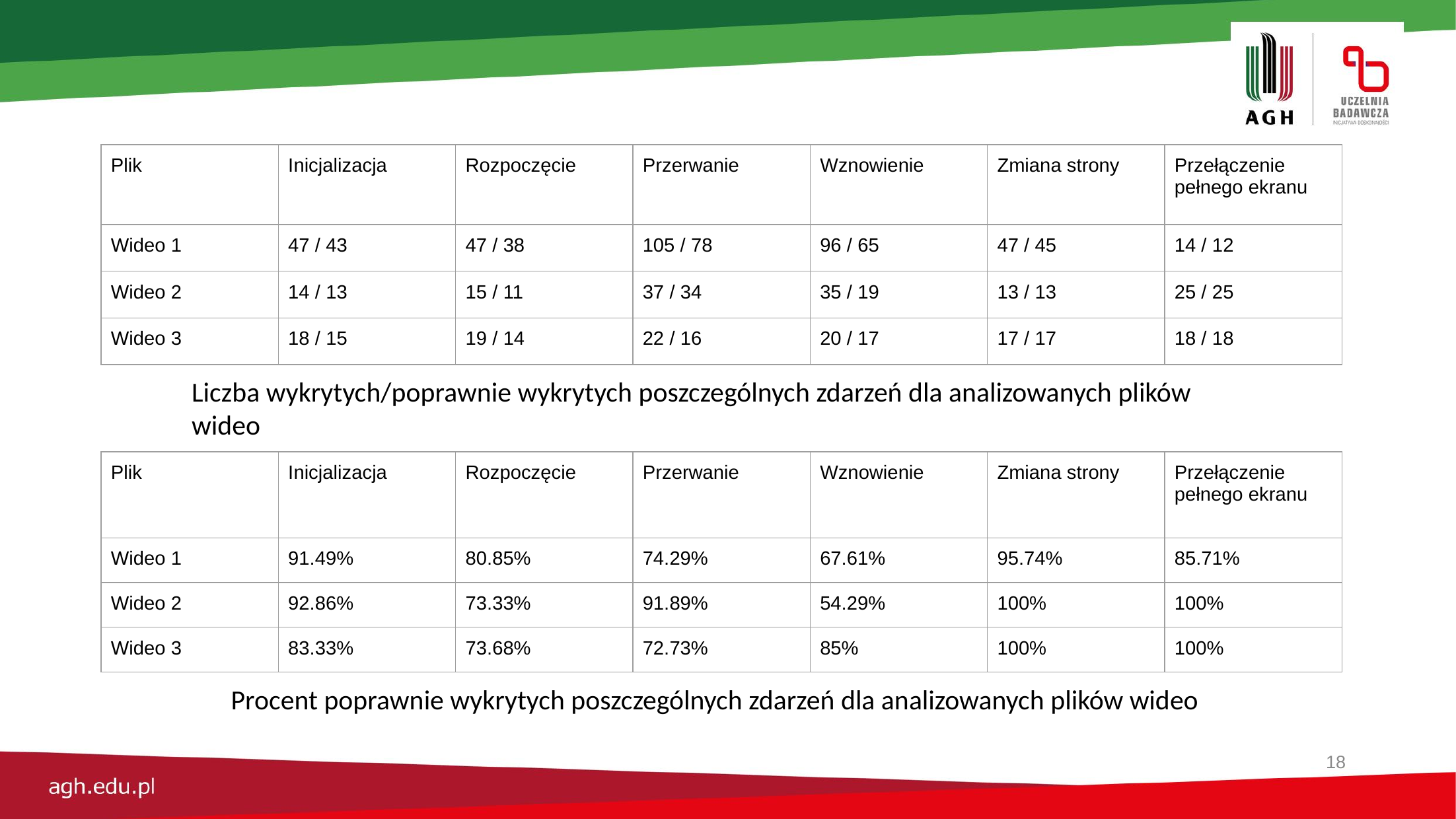

| Plik | Inicjalizacja | Rozpoczęcie | Przerwanie | Wznowienie | Zmiana strony | Przełączenie pełnego ekranu |
| --- | --- | --- | --- | --- | --- | --- |
| Wideo 1 | 47 / 43 | 47 / 38 | 105 / 78 | 96 / 65 | 47 / 45 | 14 / 12 |
| Wideo 2 | 14 / 13 | 15 / 11 | 37 / 34 | 35 / 19 | 13 / 13 | 25 / 25 |
| Wideo 3 | 18 / 15 | 19 / 14 | 22 / 16 | 20 / 17 | 17 / 17 | 18 / 18 |
Liczba wykrytych/poprawnie wykrytych poszczególnych zdarzeń dla analizowanych plików wideo
| Plik | Inicjalizacja | Rozpoczęcie | Przerwanie | Wznowienie | Zmiana strony | Przełączenie pełnego ekranu |
| --- | --- | --- | --- | --- | --- | --- |
| Wideo 1 | 91.49% | 80.85% | 74.29% | 67.61% | 95.74% | 85.71% |
| Wideo 2 | 92.86% | 73.33% | 91.89% | 54.29% | 100% | 100% |
| Wideo 3 | 83.33% | 73.68% | 72.73% | 85% | 100% | 100% |
Procent poprawnie wykrytych poszczególnych zdarzeń dla analizowanych plików wideo
18